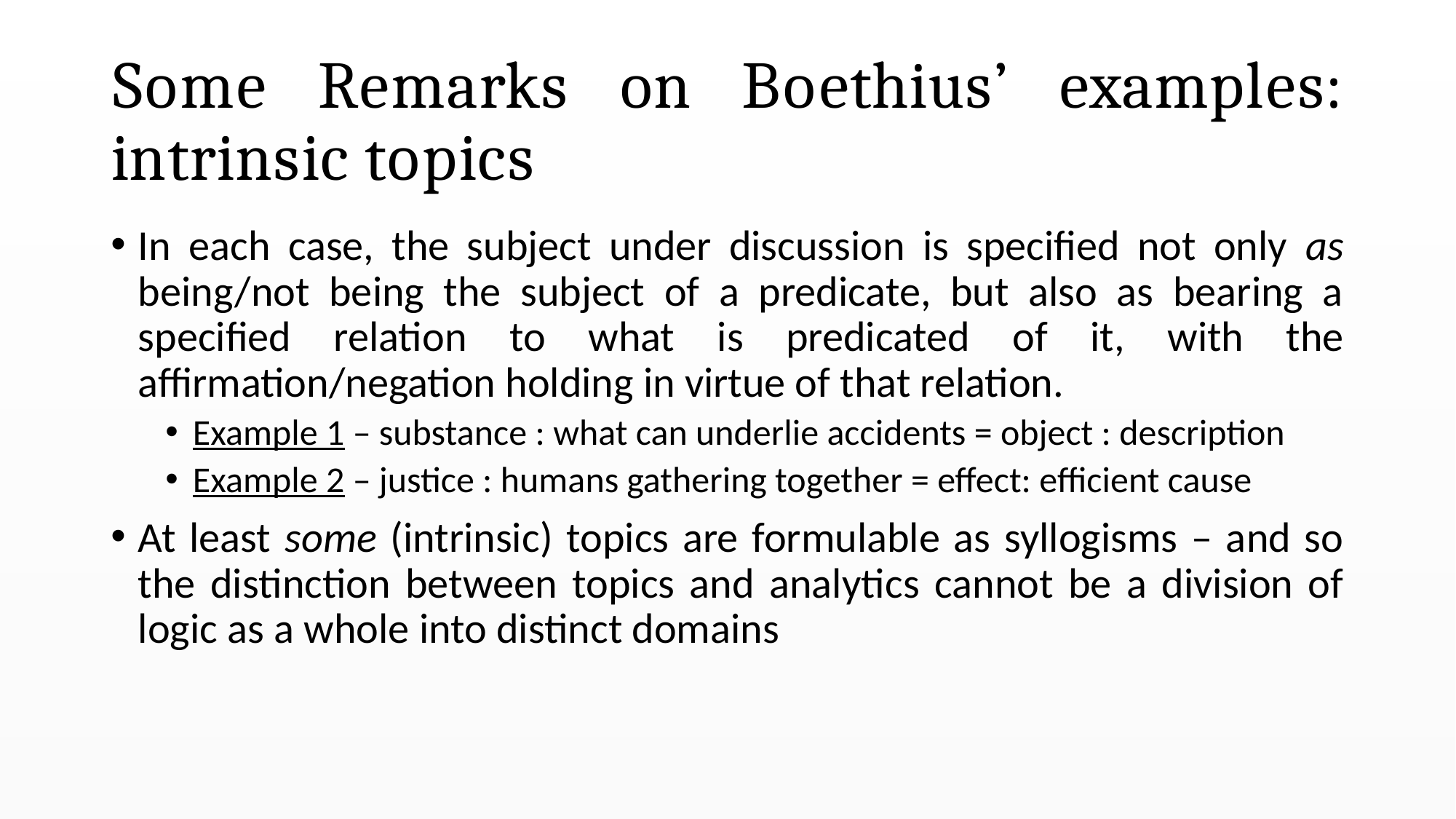

# Some Remarks on Boethius’ examples: intrinsic topics
In each case, the subject under discussion is specified not only as being/not being the subject of a predicate, but also as bearing a specified relation to what is predicated of it, with the affirmation/negation holding in virtue of that relation.
Example 1 – substance : what can underlie accidents = object : description
Example 2 – justice : humans gathering together = effect: efficient cause
At least some (intrinsic) topics are formulable as syllogisms – and so the distinction between topics and analytics cannot be a division of logic as a whole into distinct domains